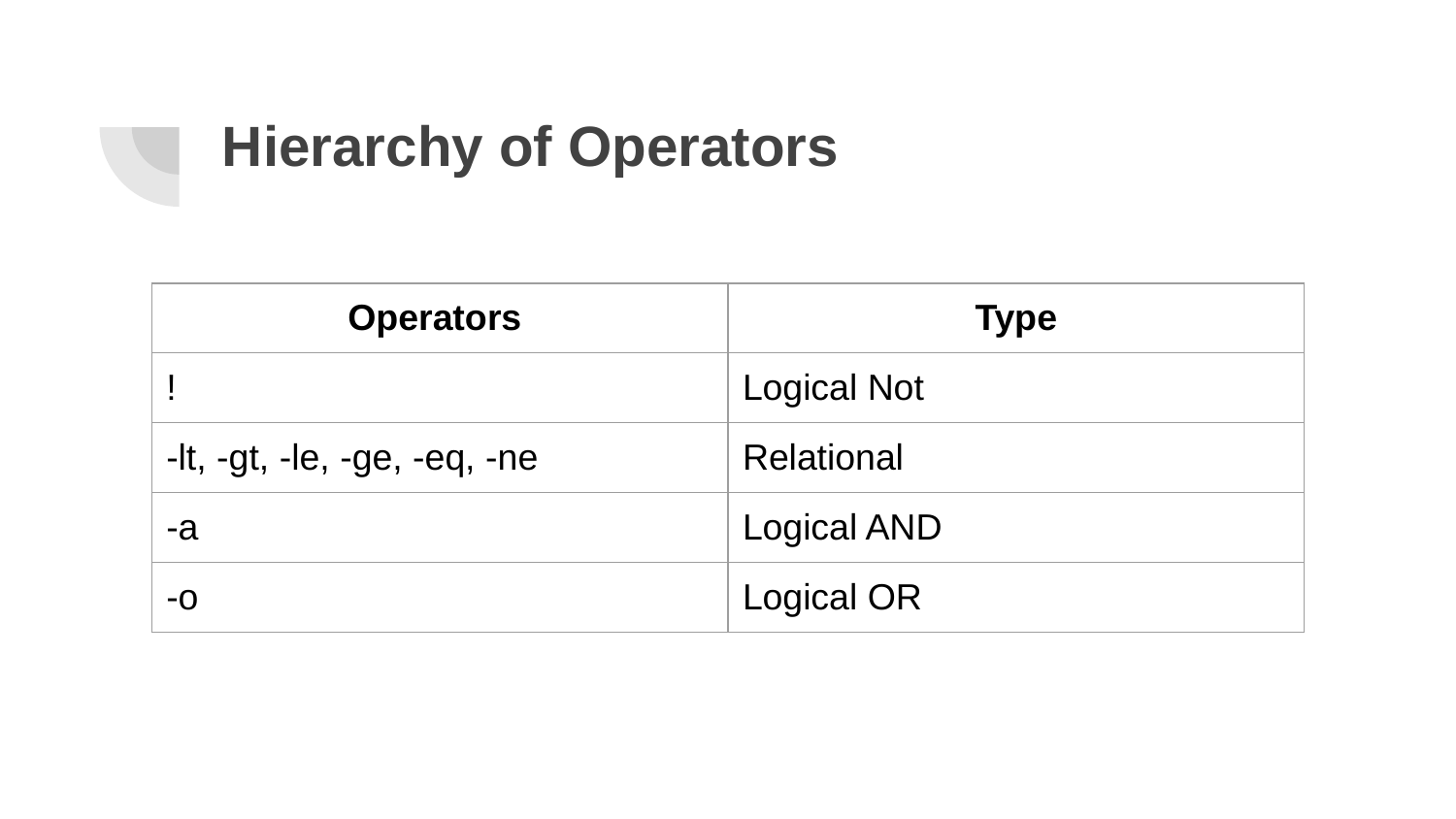

# Hierarchy of Operators
| Operators | Type |
| --- | --- |
| ! | Logical Not |
| -lt, -gt, -le, -ge, -eq, -ne | Relational |
| -a | Logical AND |
| -o | Logical OR |